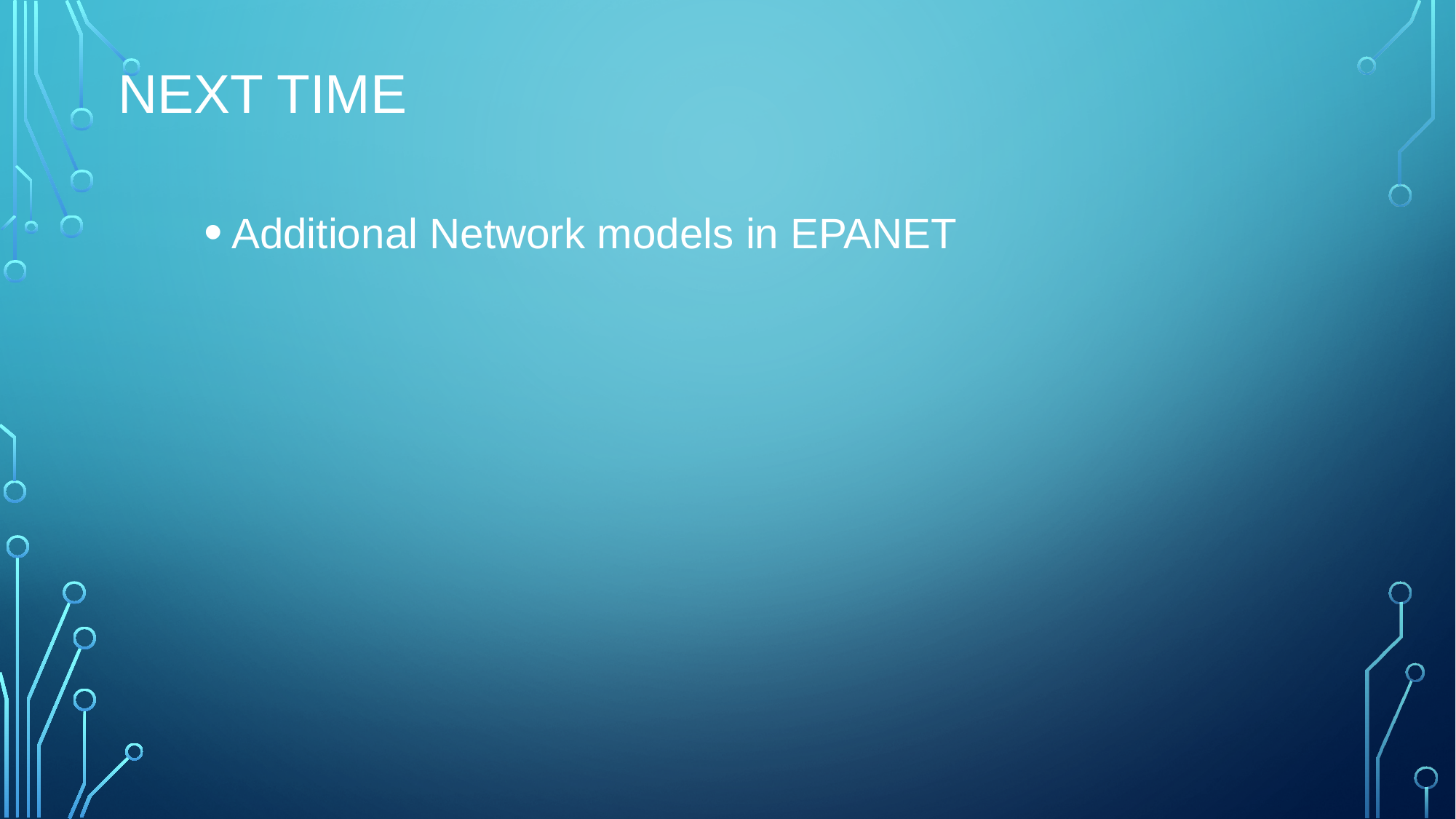

# Next Time
Additional Network models in EPANET